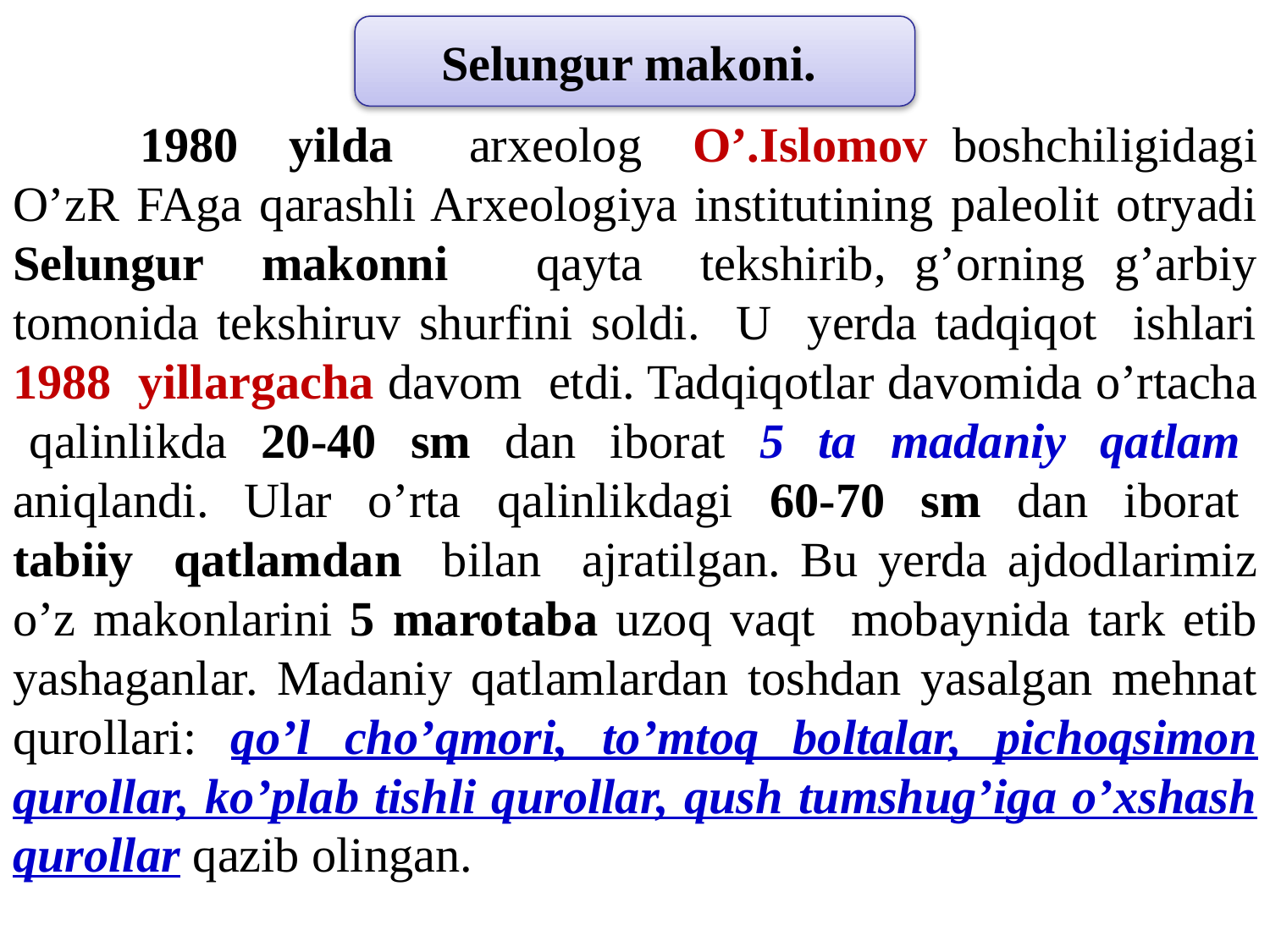

Selungur makoni.
	1980  yilda   arxeolog  O’.Islomov boshchiligidagi O’zR FAga qarashli Arxeologiya institutining paleolit otryadi Selungur  makonni   qayta  tekshirib, g’orning g’arbiy tomonida tekshiruv shurfini soldi.  U  yerda tadqiqot  ishlari 1988  yillargacha davom  etdi. Tadqiqotlar davomida o’rtacha  qalinlikda  20-40  sm  dan  iborat  5  ta  madaniy  qatlam  aniqlandi.  Ular  o’rta  qalinlikdagi  60-70  sm  dan  iborat  tabiiy  qatlamdan  bilan  ajratilgan. Bu yerda ajdodlarimiz o’z makonlarini 5 marotaba uzoq vaqt  mobaynida tark etib yashaganlar. Madaniy qatlamlardan toshdan yasalgan mehnat qurollari: qo’l cho’qmori, to’mtoq boltalar, pichoqsimon qurollar, ko’plab tishli qurollar, qush tumshug’iga o’xshash qurollar qazib olingan.